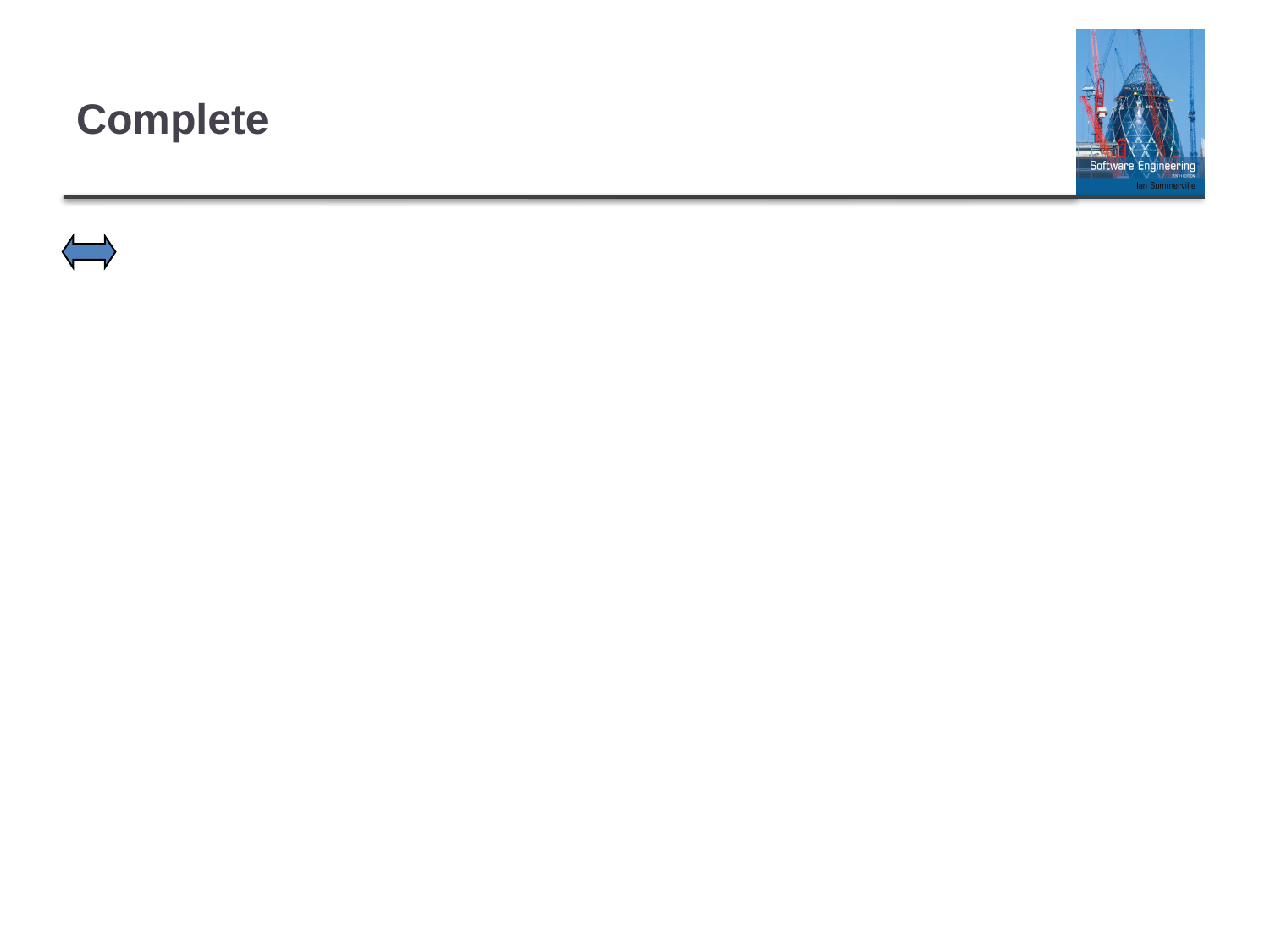

# Complete
   SRS should include the following elements:
All significant requirements (functional and non-functional)
Definition of the responses of the software to all realizable classes of input data in all realizable classes of situations. (responses to both valid and invalid input)
Full labels and references to all figures, tables and diagrams in the SRS and definition of all terms and units of measure.